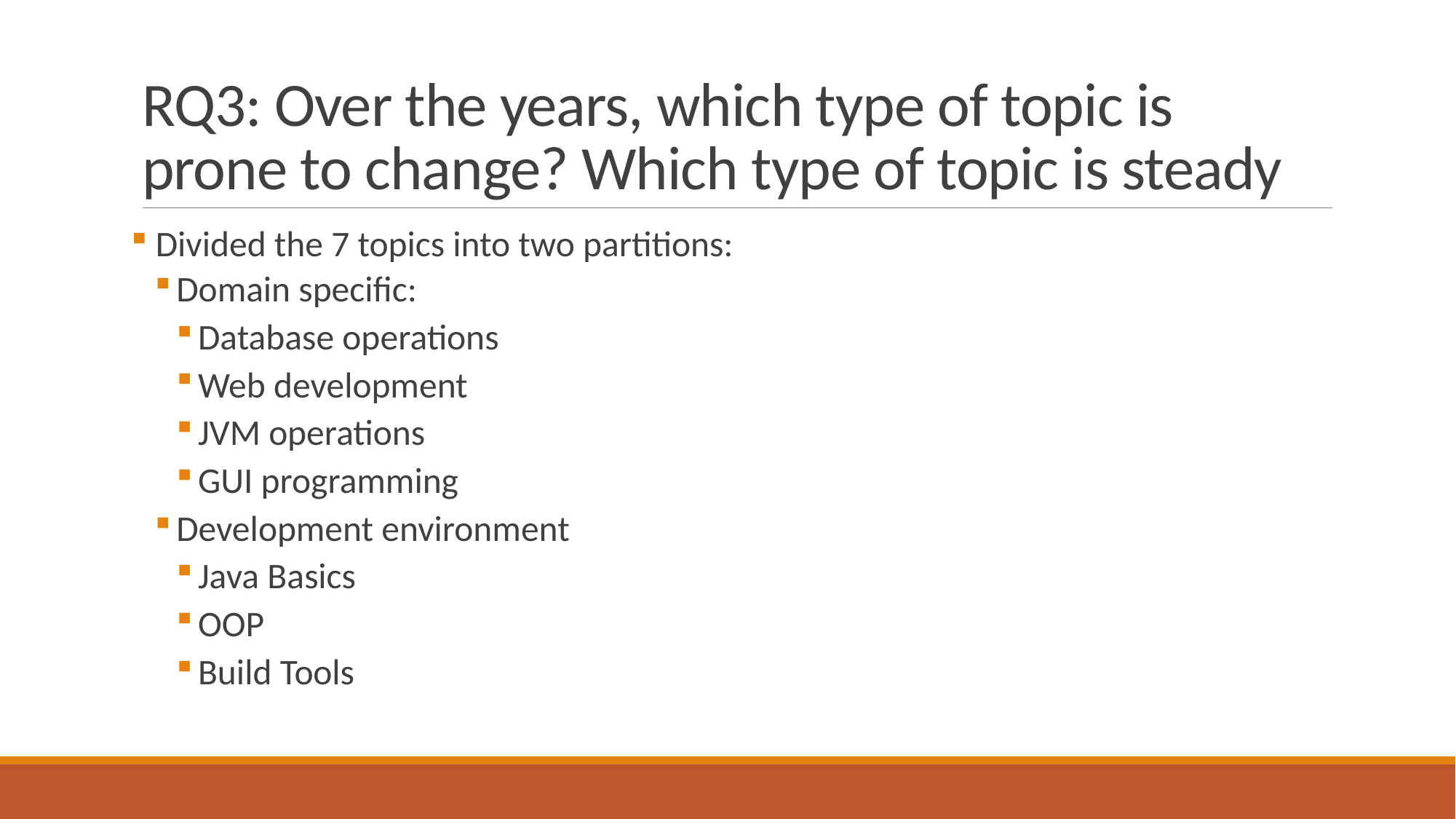

# RQ3: Over the years, which type of topic is prone to change? Which type of topic is steady
 Divided the 7 topics into two partitions:
Domain specific:
Database operations
Web development
JVM operations
GUI programming
Development environment
Java Basics
OOP
Build Tools